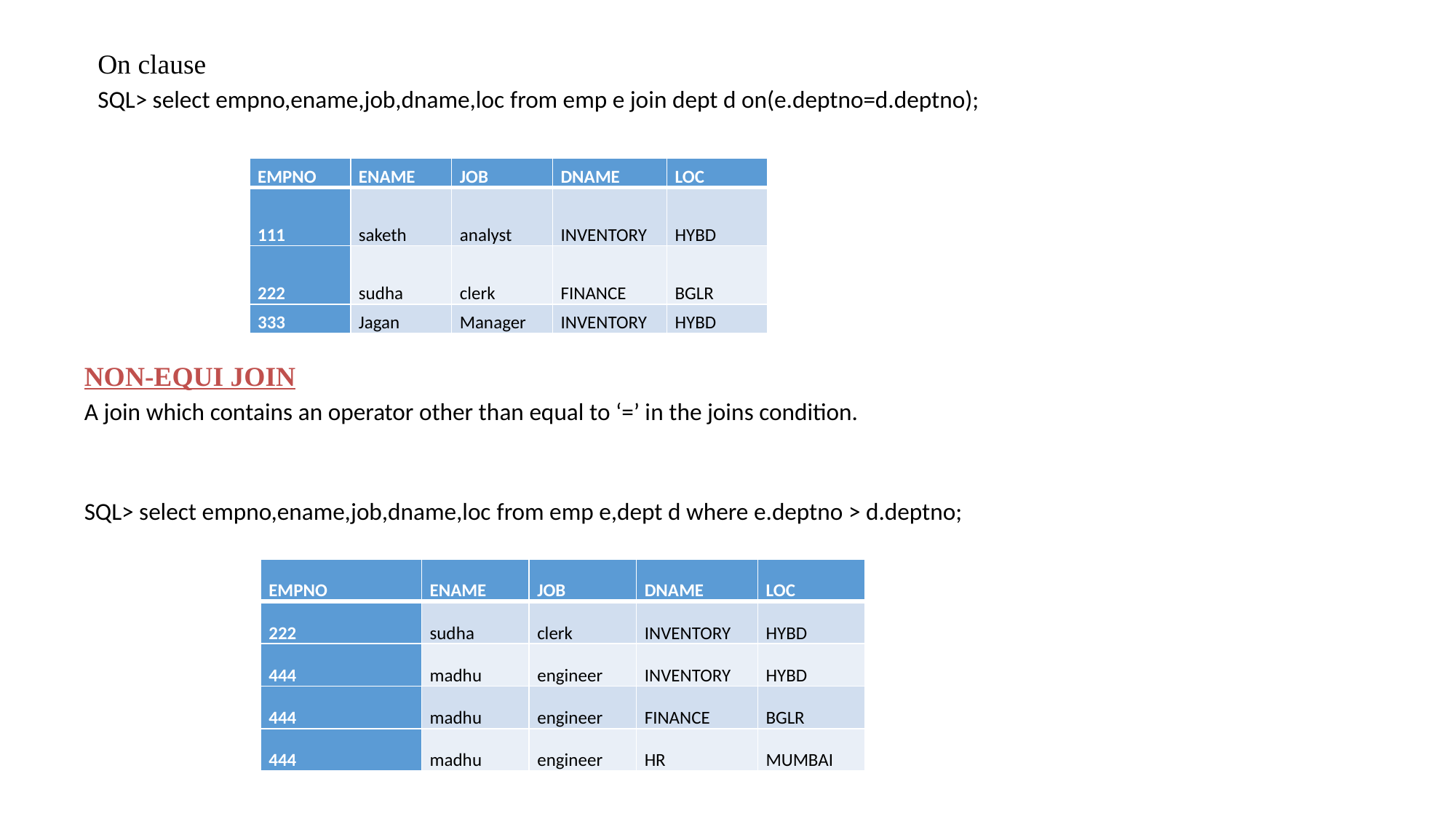

On clause
SQL> select empno,ename,job,dname,loc from emp e join dept d on(e.deptno=d.deptno);

| EMPNO | ENAME | JOB | DNAME | LOC |
| --- | --- | --- | --- | --- |
| 111 | saketh | analyst | INVENTORY | HYBD |
| 222 | sudha | clerk | FINANCE | BGLR |
| 333 | Jagan | Manager | INVENTORY | HYBD |
NON-EQUI JOIN
A join which contains an operator other than equal to ‘=’ in the joins condition.

SQL> select empno,ename,job,dname,loc from emp e,dept d where e.deptno > d.deptno;

| EMPNO | ENAME | JOB | DNAME | LOC |
| --- | --- | --- | --- | --- |
| 222 | sudha | clerk | INVENTORY | HYBD |
| 444 | madhu | engineer | INVENTORY | HYBD |
| 444 | madhu | engineer | FINANCE | BGLR |
| 444 | madhu | engineer | HR | MUMBAI |